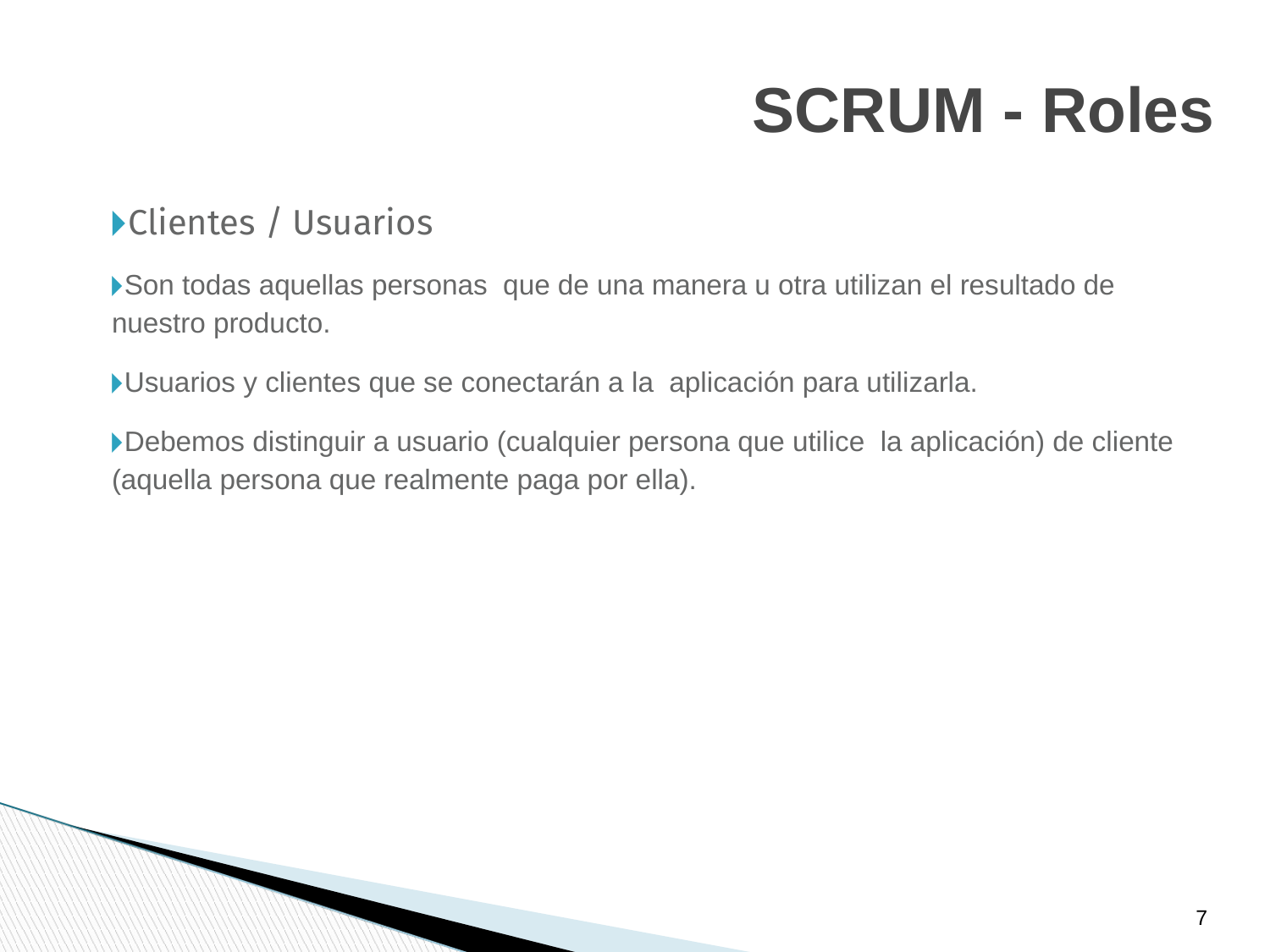

SCRUM - Roles
Clientes / Usuarios
Son todas aquellas personas  que de una manera u otra utilizan el resultado de nuestro producto.
Usuarios y clientes que se conectarán a la  aplicación para utilizarla.
Debemos distinguir a usuario (cualquier persona que utilice  la aplicación) de cliente (aquella persona que realmente paga por ella).
7